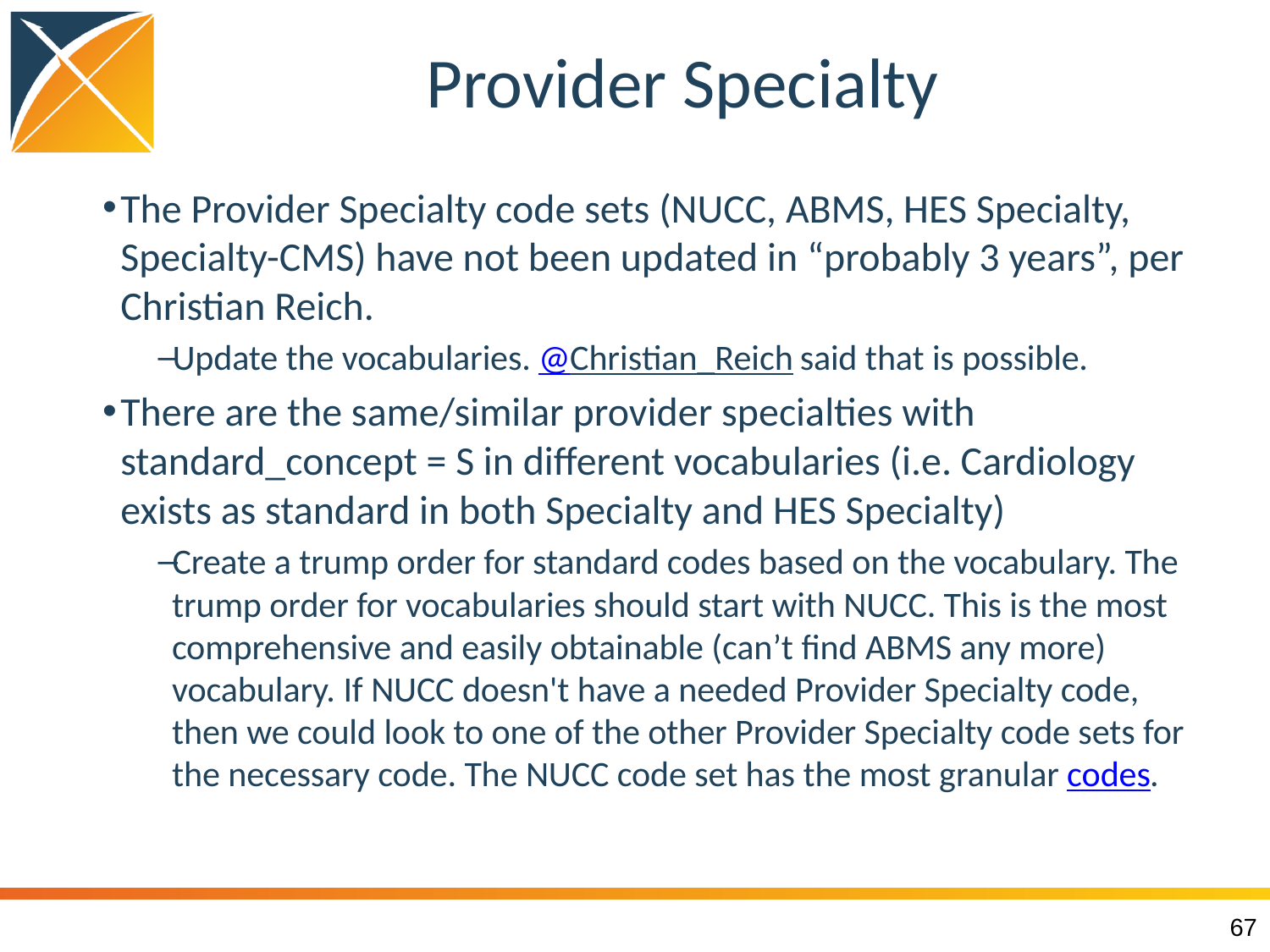

# Provider Specialty
The Provider Specialty code sets (NUCC, ABMS, HES Specialty, Specialty-CMS) have not been updated in “probably 3 years”, per Christian Reich.
Update the vocabularies. @Christian_Reich said that is possible.
There are the same/similar provider specialties with standard_concept = S in different vocabularies (i.e. Cardiology exists as standard in both Specialty and HES Specialty)
Create a trump order for standard codes based on the vocabulary. The trump order for vocabularies should start with NUCC. This is the most comprehensive and easily obtainable (can’t find ABMS any more) vocabulary. If NUCC doesn't have a needed Provider Specialty code, then we could look to one of the other Provider Specialty code sets for the necessary code. The NUCC code set has the most granular codes.

67